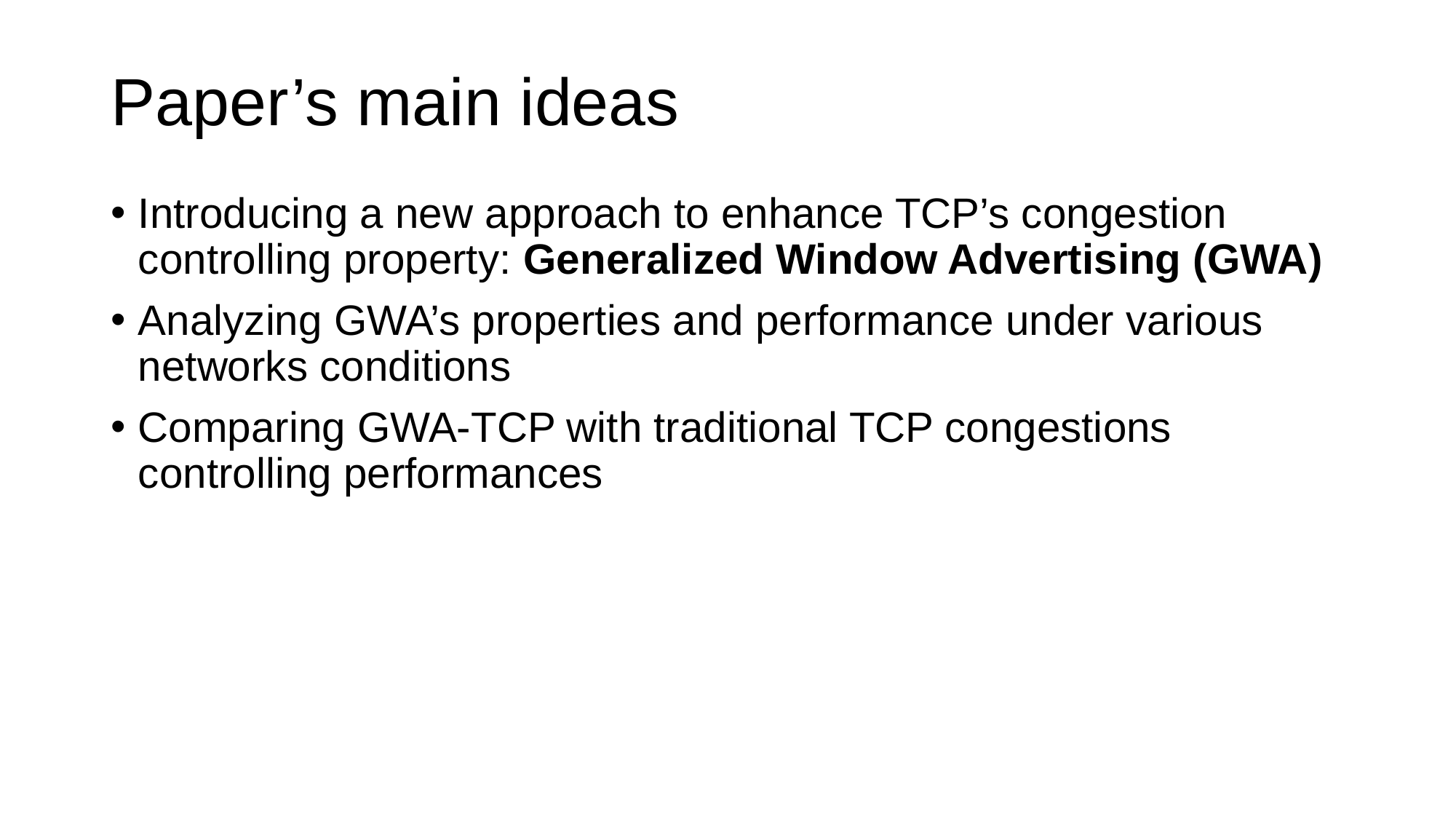

# Paper’s main ideas
Introducing a new approach to enhance TCP’s congestion controlling property: Generalized Window Advertising (GWA)
Analyzing GWA’s properties and performance under various networks conditions
Comparing GWA-TCP with traditional TCP congestions controlling performances